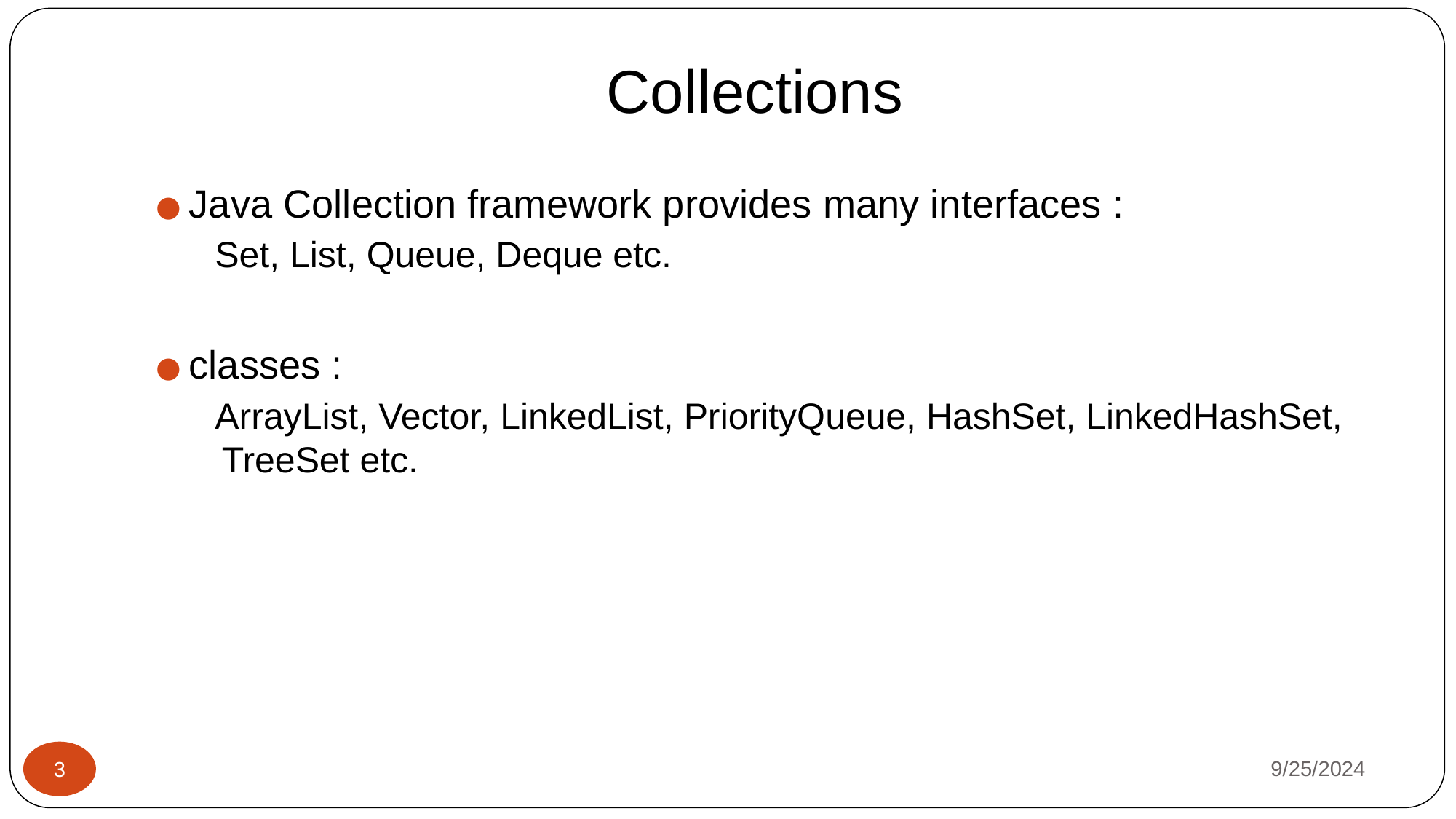

# Collections
Java Collection framework provides many interfaces :
  Set, List, Queue, Deque etc.

classes :
  ArrayList, Vector, LinkedList, PriorityQueue, HashSet, LinkedHashSet, TreeSet etc.
9/25/2024
3